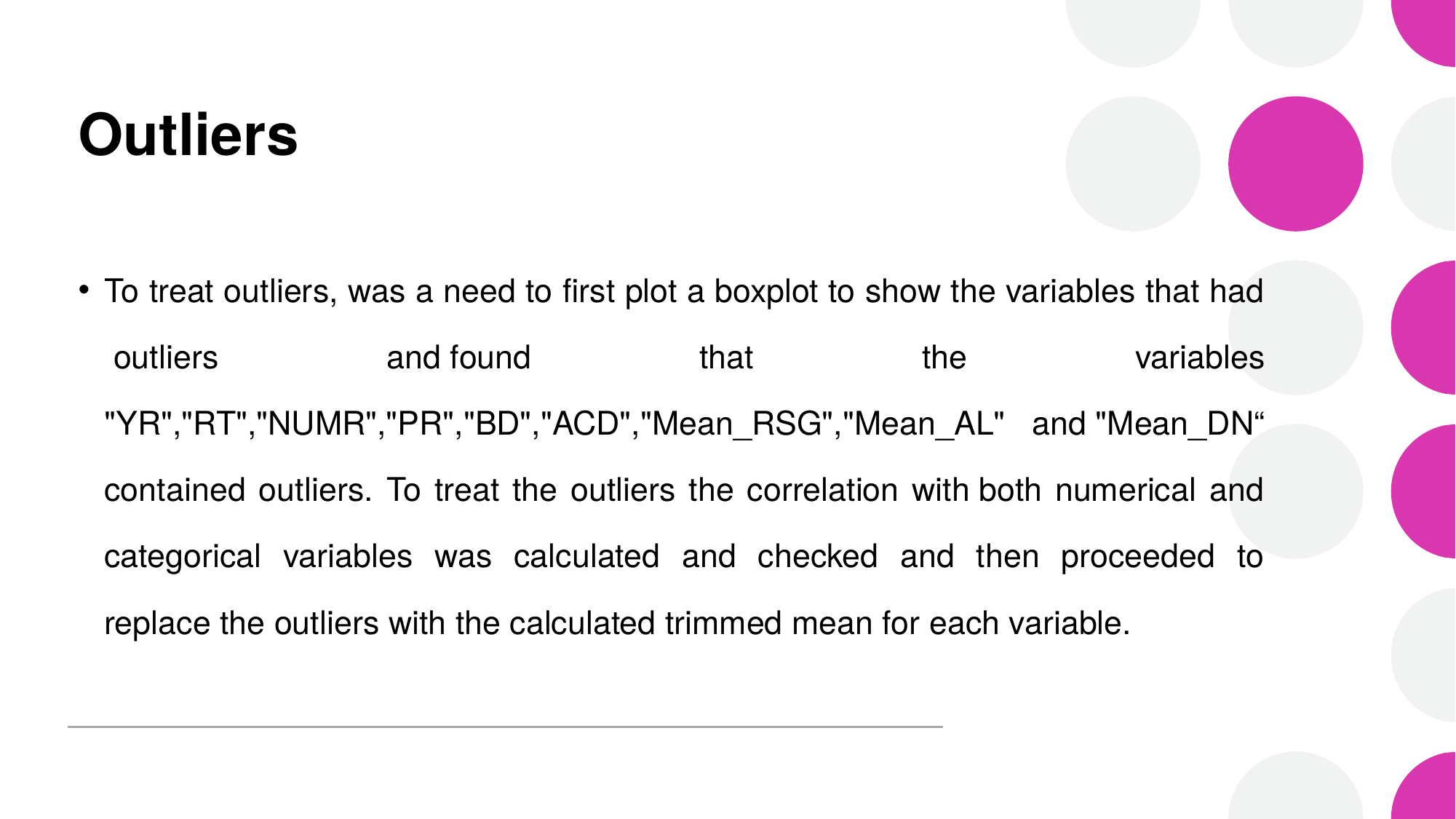

# Outliers​

To treat outliers, was a need to first plot a boxplot to show the variables that had  outliers and found that the variables "YR","RT","NUMR","PR","BD","ACD","Mean_RSG","Mean_AL" and "Mean_DN“ contained outliers. To treat the outliers the correlation with both numerical and categorical variables was calculated and checked and then proceeded to replace the outliers with the calculated trimmed mean for each variable.​